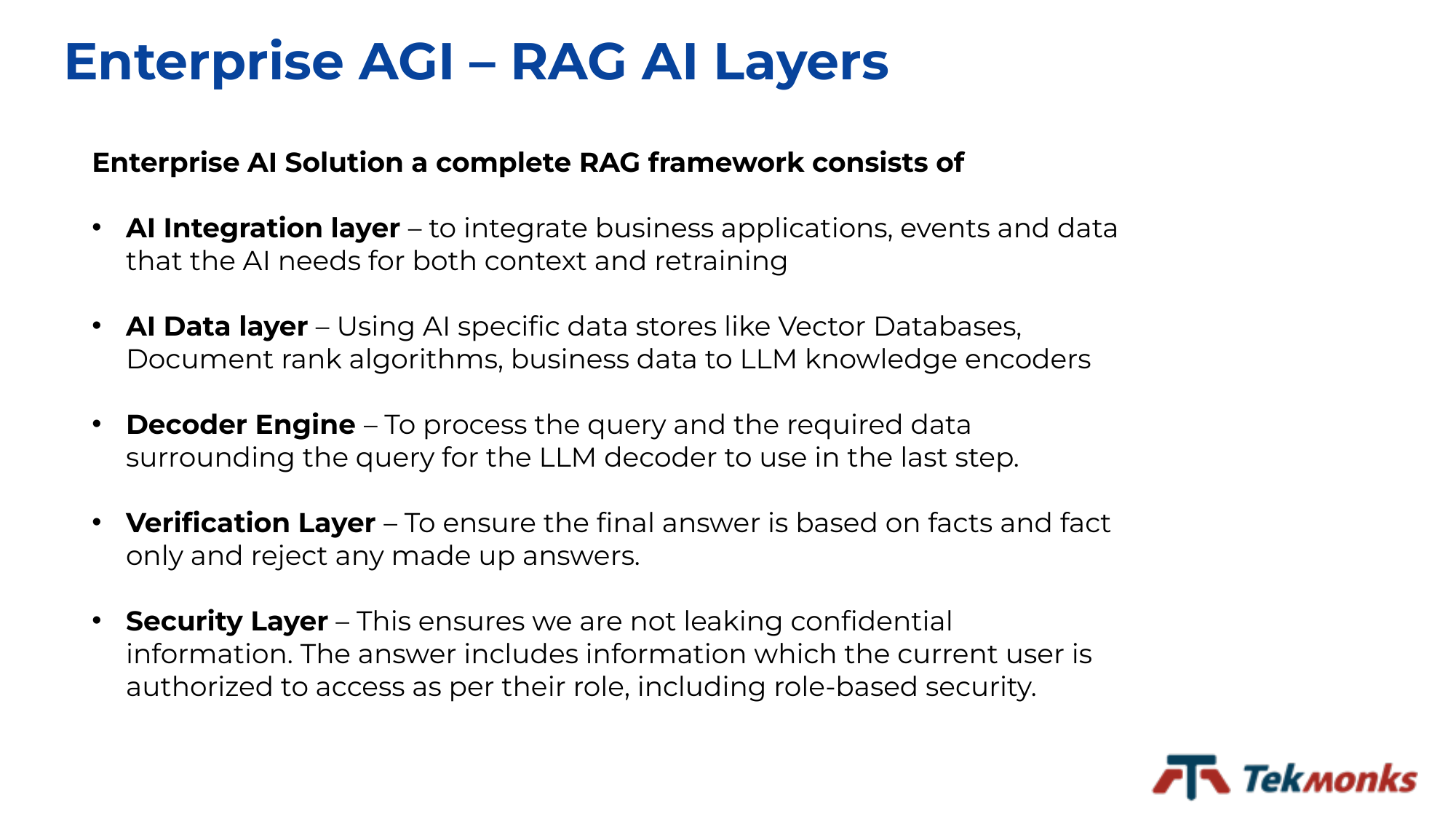

# Enterprise AGI – RAG AI Layers
Enterprise AI Solution a complete RAG framework consists of

AI Integration layer – to integrate business applications, events and data that the AI needs for both context and retraining

AI Data layer – Using AI specific data stores like Vector Databases, Document rank algorithms, business data to LLM knowledge encoders

Decoder Engine – To process the query and the required data surrounding the query for the LLM decoder to use in the last step.

Verification Layer – To ensure the final answer is based on facts and fact only and reject any made up answers.

Security Layer – This ensures we are not leaking confidential information. The answer includes information which the current user is authorized to access as per their role, including role-based security.